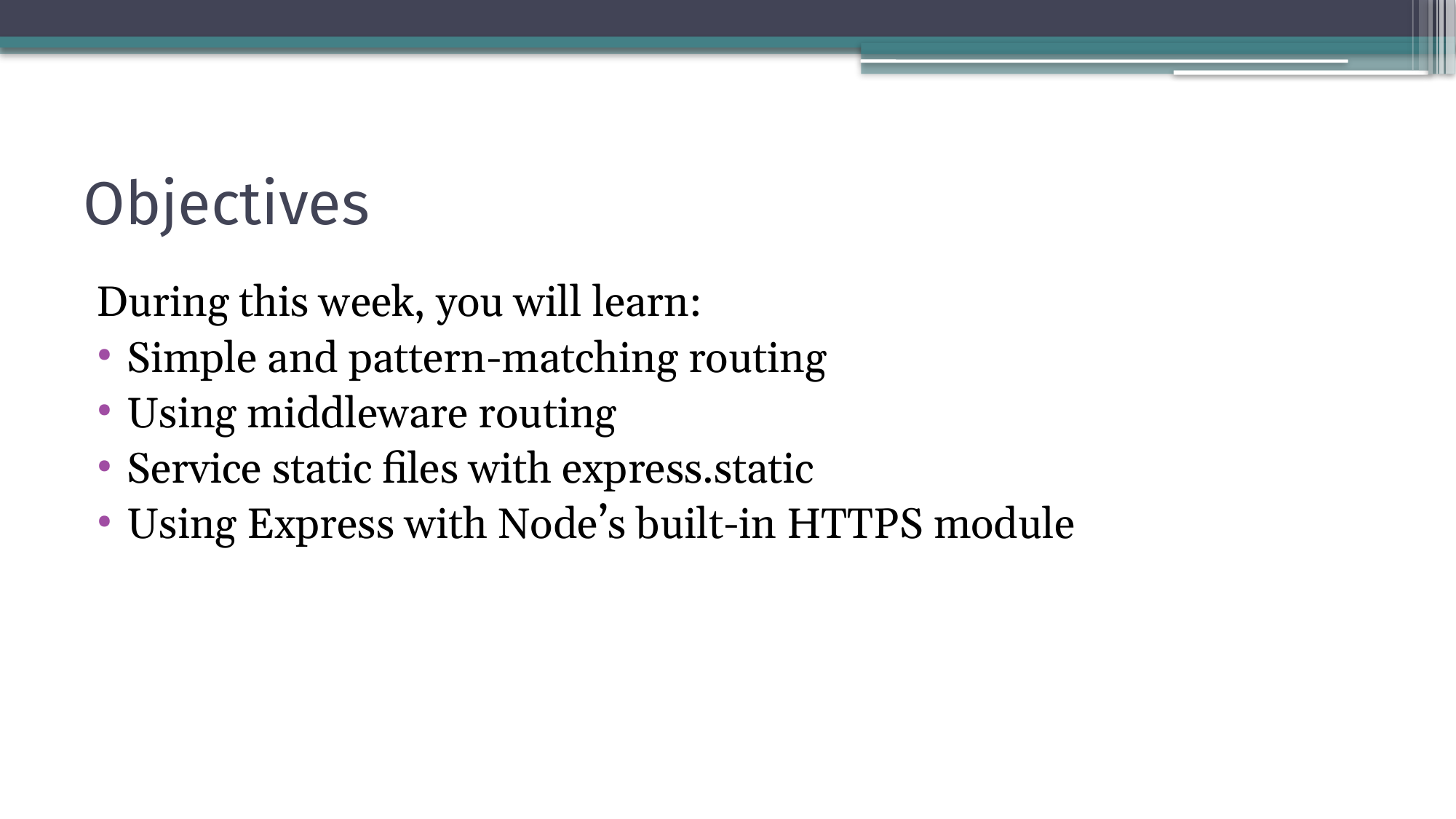

# Objectives
During this week, you will learn:
Simple and pattern-matching routing
Using middleware routing
Service static files with express.static
Using Express with Node’s built-in HTTPS module